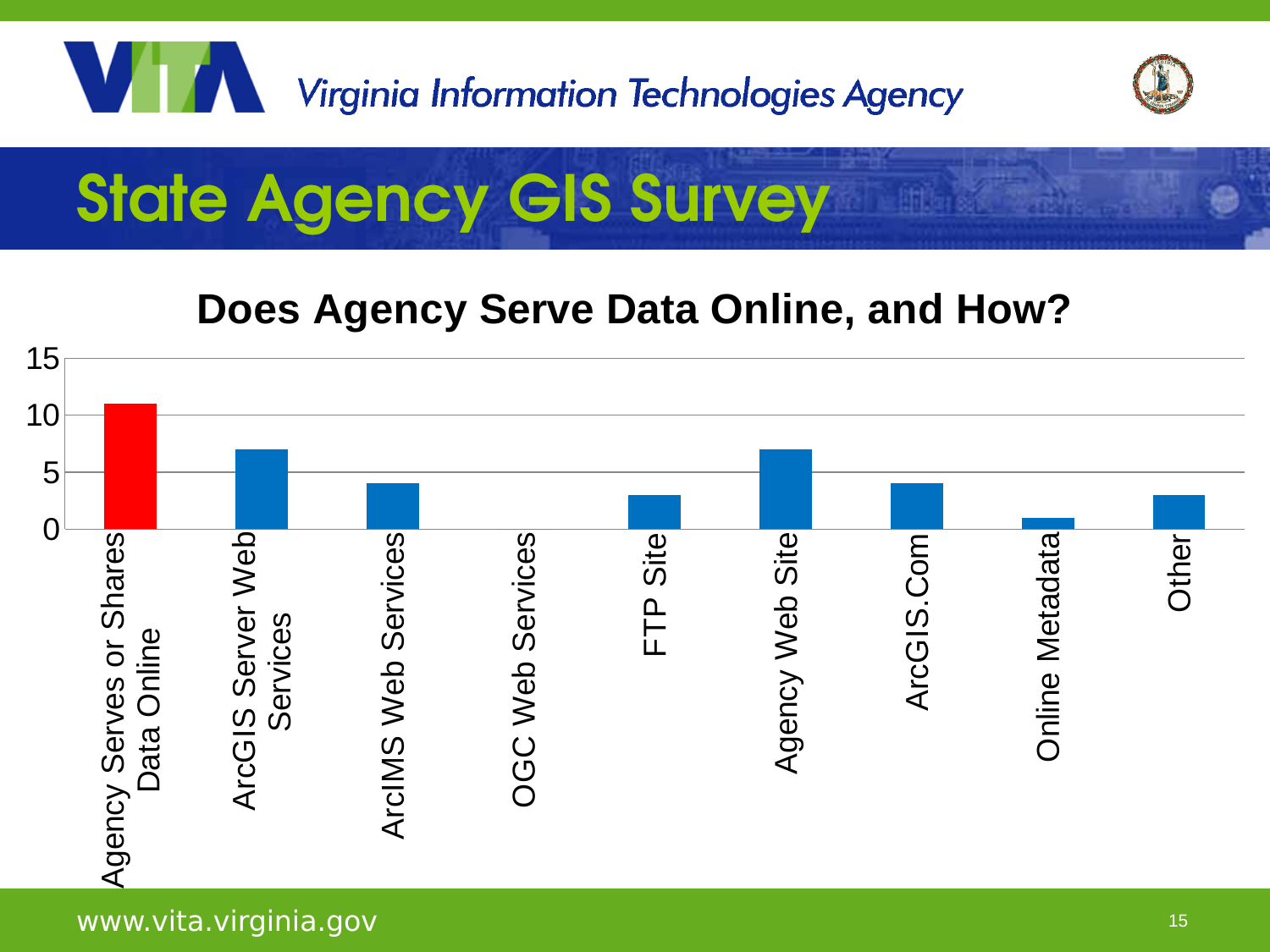

# State Agency GIS Survey

### Chart: Does Agency Serve Data Online, and How?

| Category |  |
|---|---|
| Agency Serves or Shares Data Online | 11.0 |
| ArcGIS Server Web Services | 7.0 |
| ArcIMS Web Services | 4.0 |
| OGC Web Services | 0.0 |
| FTP Site | 3.0 |
| Agency Web Site | 7.0 |
| ArcGIS.Com | 4.0 |
| Online Metadata | 1.0 |
| Other | 3.0 |
www.vita.virginia.gov